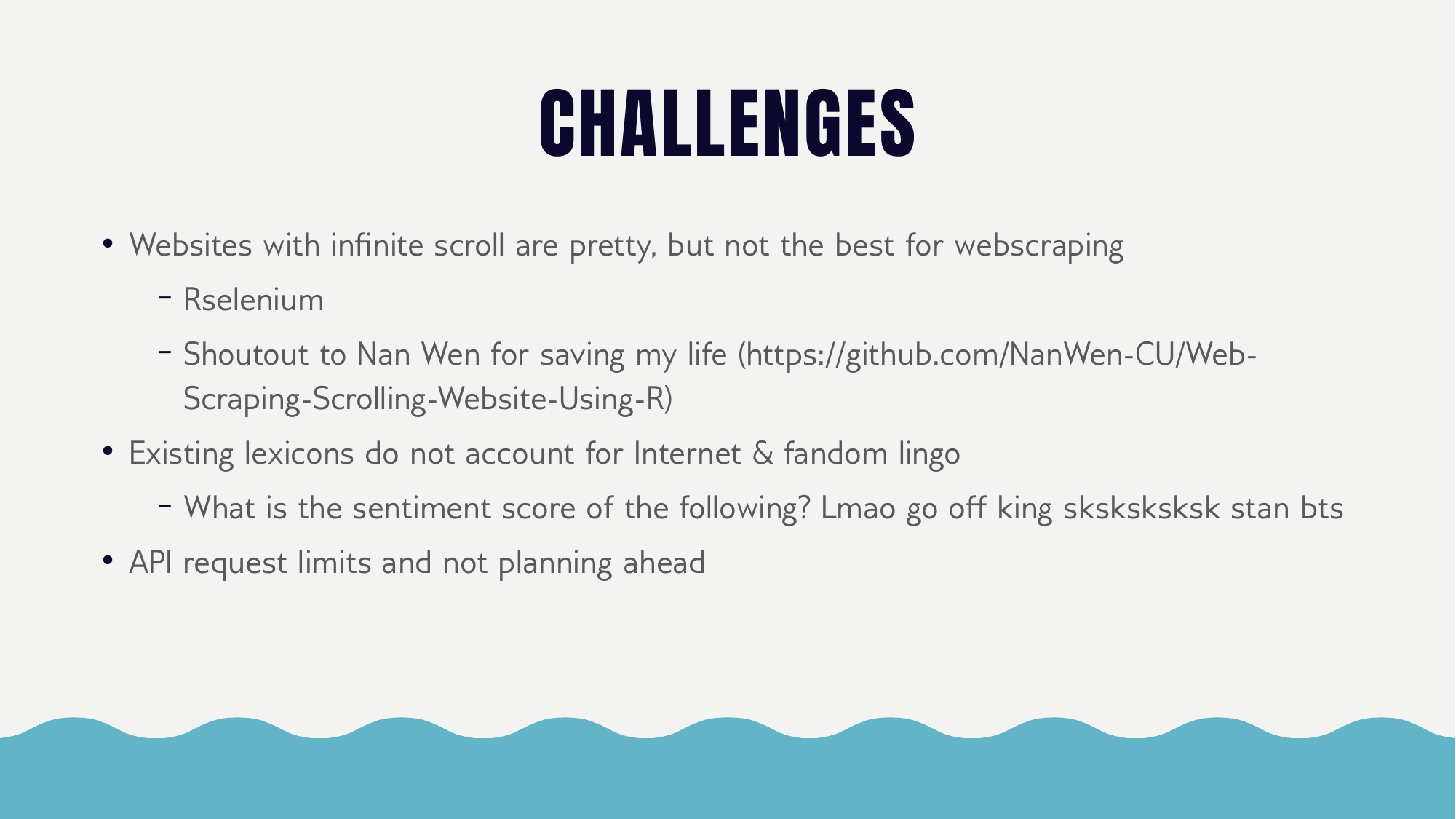

# challenges
Websites with infinite scroll are pretty, but not the best for webscraping
Rselenium
Shoutout to Nan Wen for saving my life (https://github.com/NanWen-CU/Web-Scraping-Scrolling-Website-Using-R)
Existing lexicons do not account for Internet & fandom lingo
What is the sentiment score of the following? Lmao go off king sksksksksk stan bts
API request limits and not planning ahead